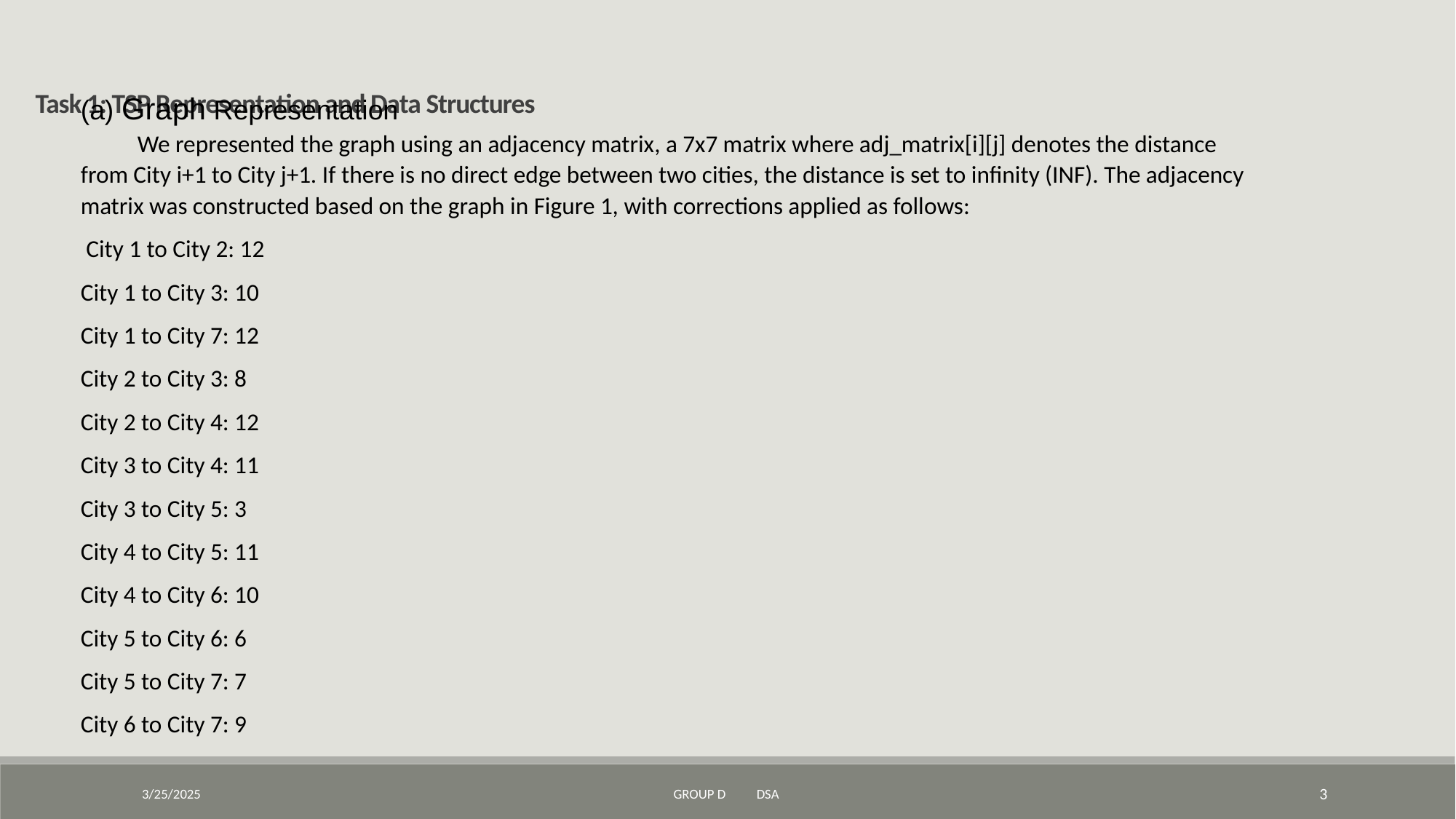

Task 1: TSP Representation and Data Structures
(a) Graph Representation
            We represented the graph using an adjacency matrix, a 7x7 matrix where adj_matrix[i][j] denotes the distance from City i+1 to City j+1. If there is no direct edge between two cities, the distance is set to infinity (INF). The adjacency matrix was constructed based on the graph in Figure 1, with corrections applied as follows:
 City 1 to City 2: 12
City 1 to City 3: 10
City 1 to City 7: 12
City 2 to City 3: 8
City 2 to City 4: 12
City 3 to City 4: 11
City 3 to City 5: 3
City 4 to City 5: 11
City 4 to City 6: 10
City 5 to City 6: 6
City 5 to City 7: 7
City 6 to City 7: 9

3/25/2025
GROUP D          DSA
3